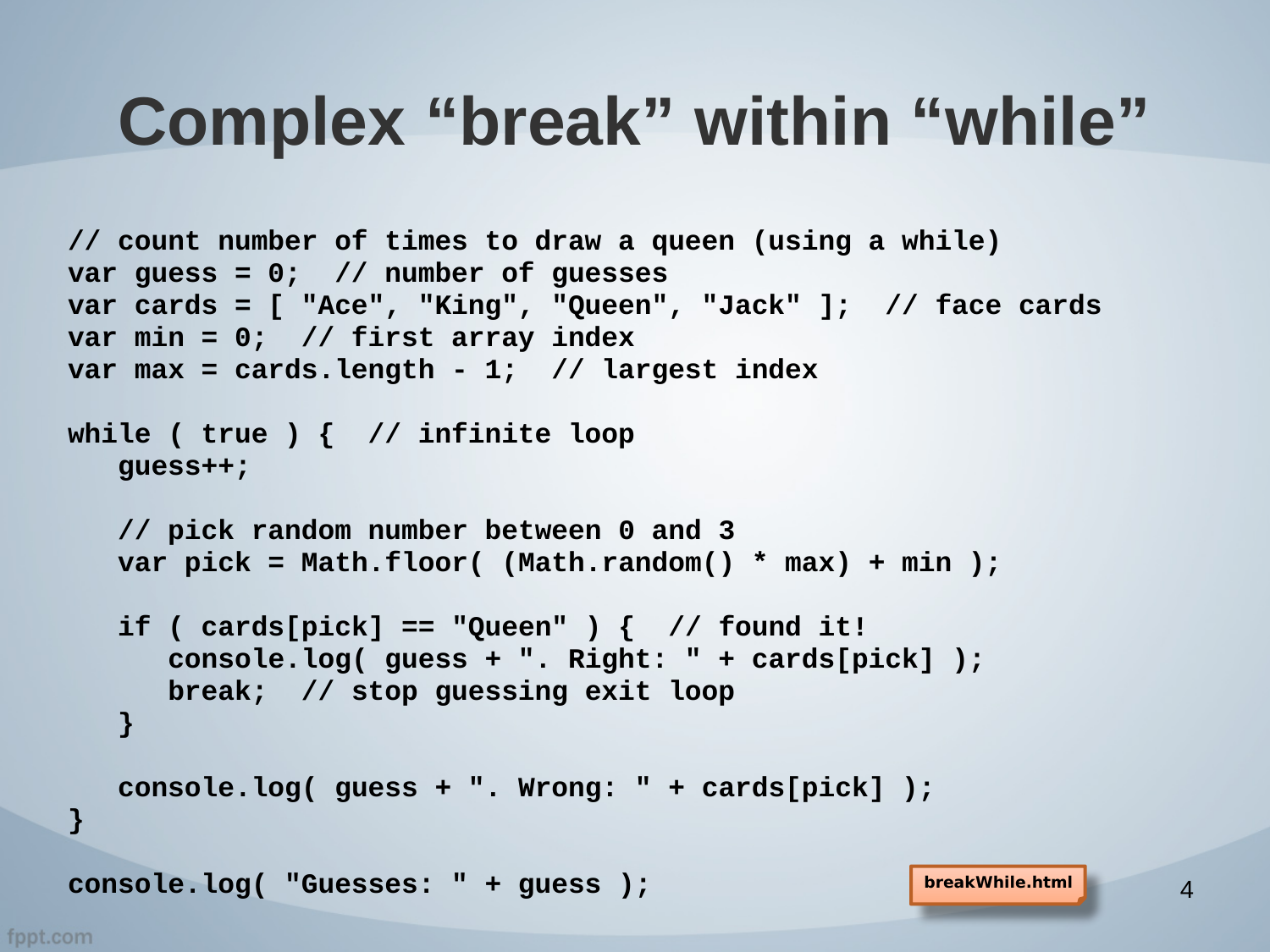

# Complex “break” within “while”
// count number of times to draw a queen (using a while)
var guess = 0;  // number of guesses
var cards = [ "Ace", "King", "Queen", "Jack" ];  // face cards
var min = 0;  // first array index
var max = cards.length - 1;  // largest index

while ( true ) {  // infinite loop
   guess++;

   // pick random number between 0 and 3
   var pick = Math.floor( (Math.random() * max) + min );

   if ( cards[pick] == "Queen" ) {  // found it!
      console.log( guess + ". Right: " + cards[pick] );
      break;  // stop guessing exit loop
   }

   console.log( guess + ". Wrong: " + cards[pick] );
}

console.log( "Guesses: " + guess );
breakWhile.html
4